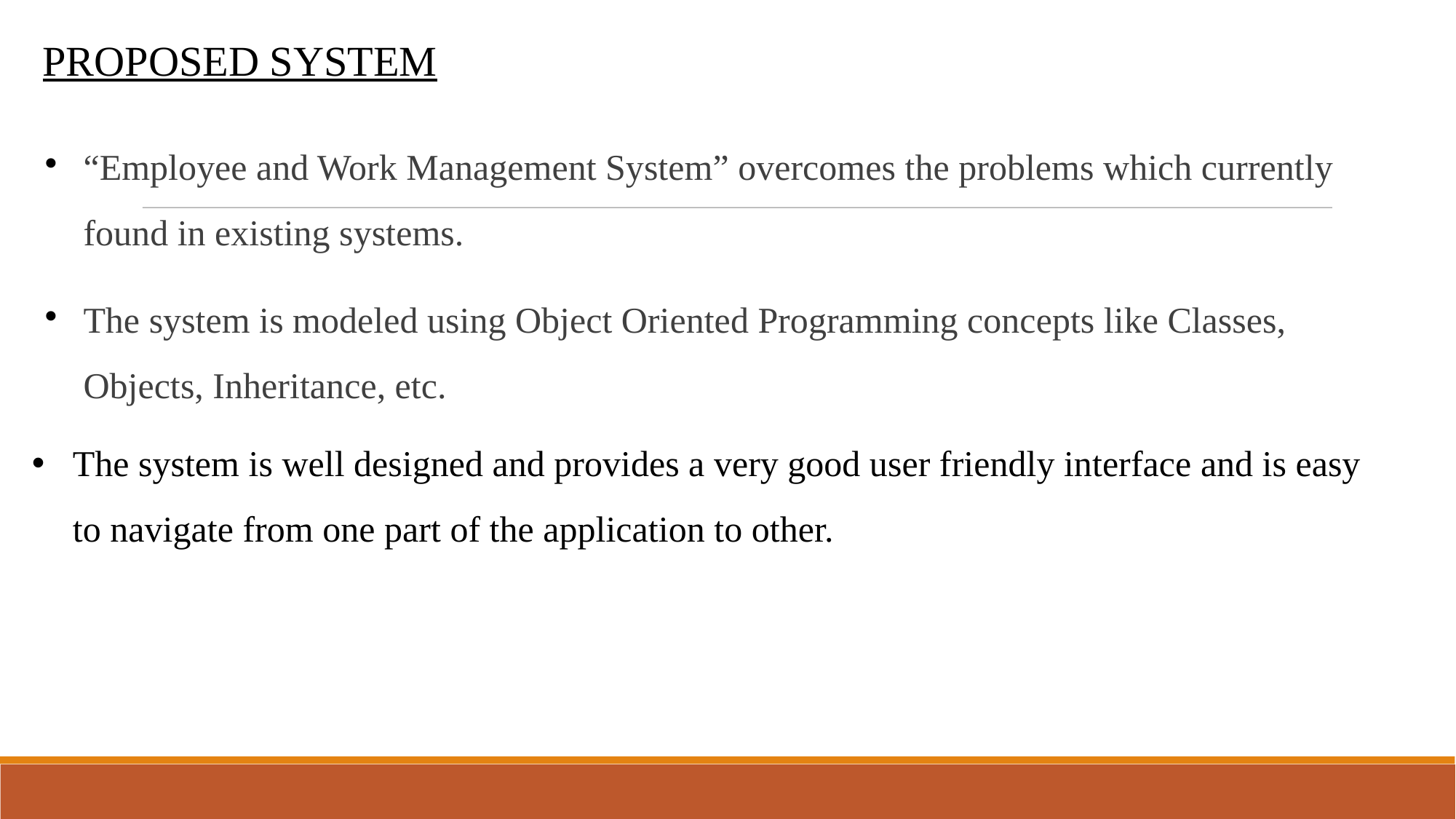

PROPOSED SYSTEM
“Employee and Work Management System” overcomes the problems which currently found in existing systems.
The system is modeled using Object Oriented Programming concepts like Classes, Objects, Inheritance, etc.
The system is well designed and provides a very good user friendly interface and is easy to navigate from one part of the application to other.